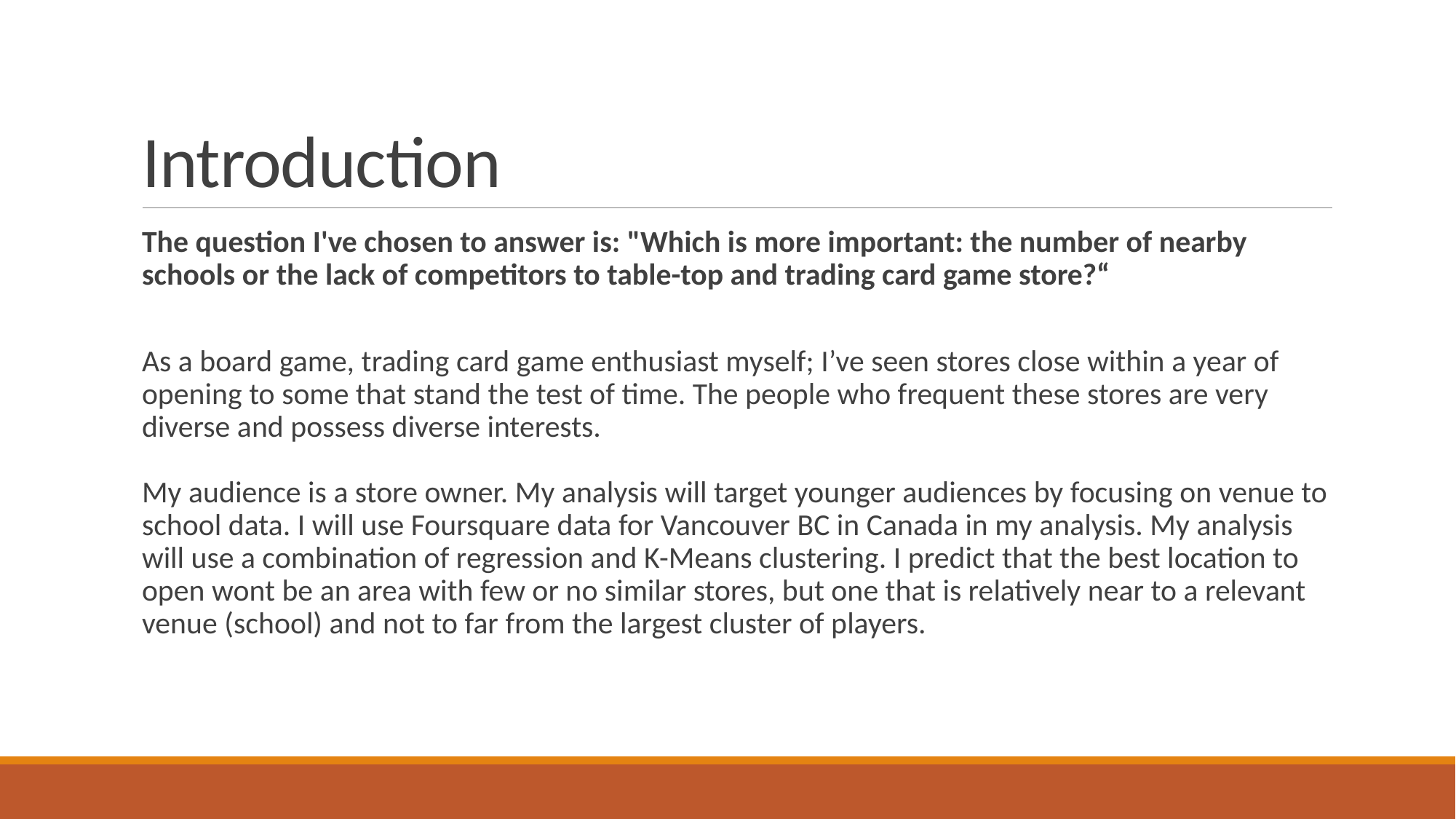

# Introduction
The question I've chosen to answer is: "Which is more important: the number of nearby schools or the lack of competitors to table-top and trading card game store?“
As a board game, trading card game enthusiast myself; I’ve seen stores close within a year of opening to some that stand the test of time. The people who frequent these stores are very diverse and possess diverse interests.
My audience is a store owner. My analysis will target younger audiences by focusing on venue to school data. I will use Foursquare data for Vancouver BC in Canada in my analysis. My analysis will use a combination of regression and K-Means clustering. I predict that the best location to open wont be an area with few or no similar stores, but one that is relatively near to a relevant venue (school) and not to far from the largest cluster of players.